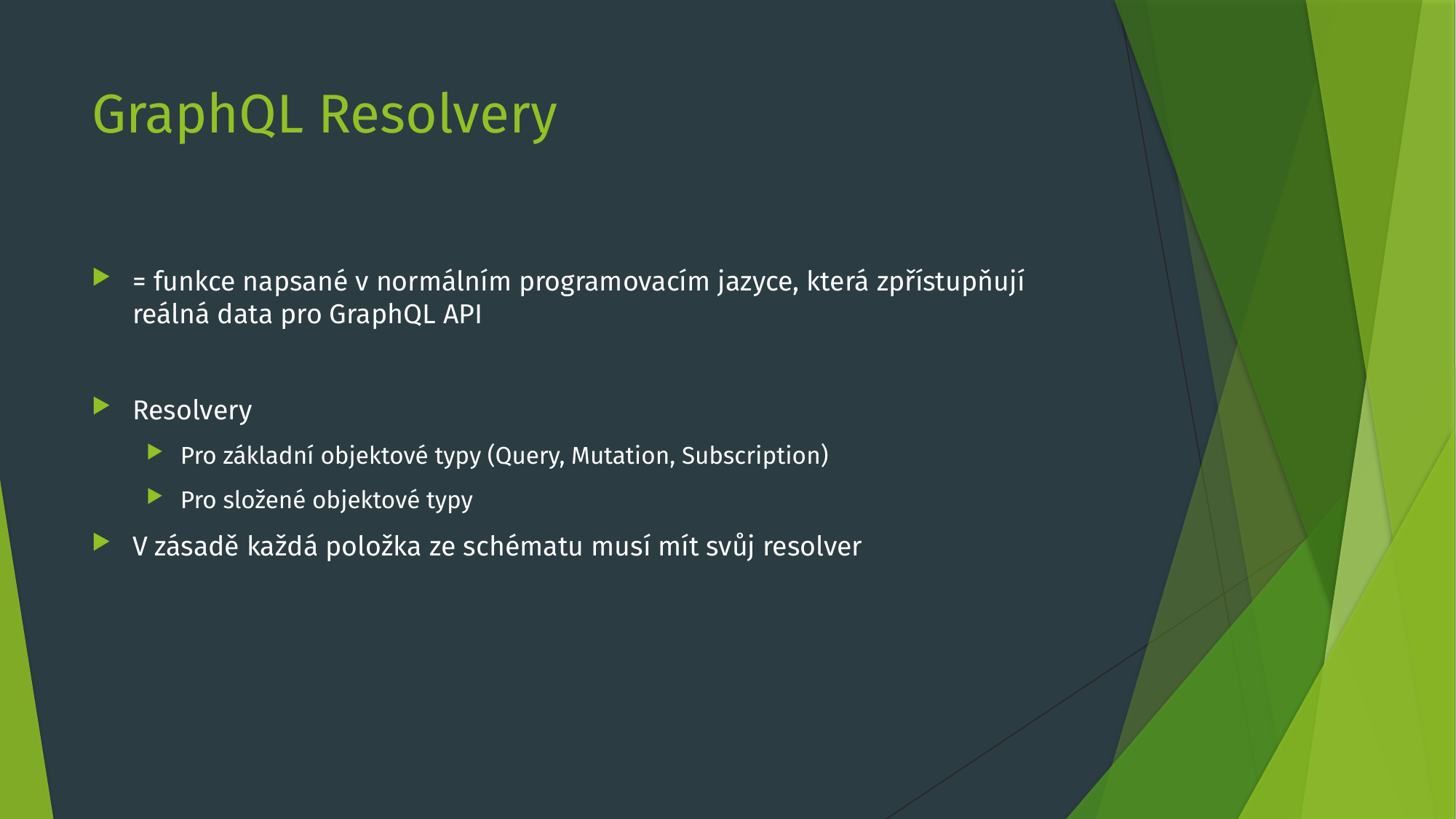

# GraphQL Resolvery
= funkce napsané v normálním programovacím jazyce, která zpřístupňují reálná data pro GraphQL API

Resolvery
Pro základní objektové typy (Query, Mutation, Subscription)
Pro složené objektové typy
V zásadě každá položka ze schématu musí mít svůj resolver